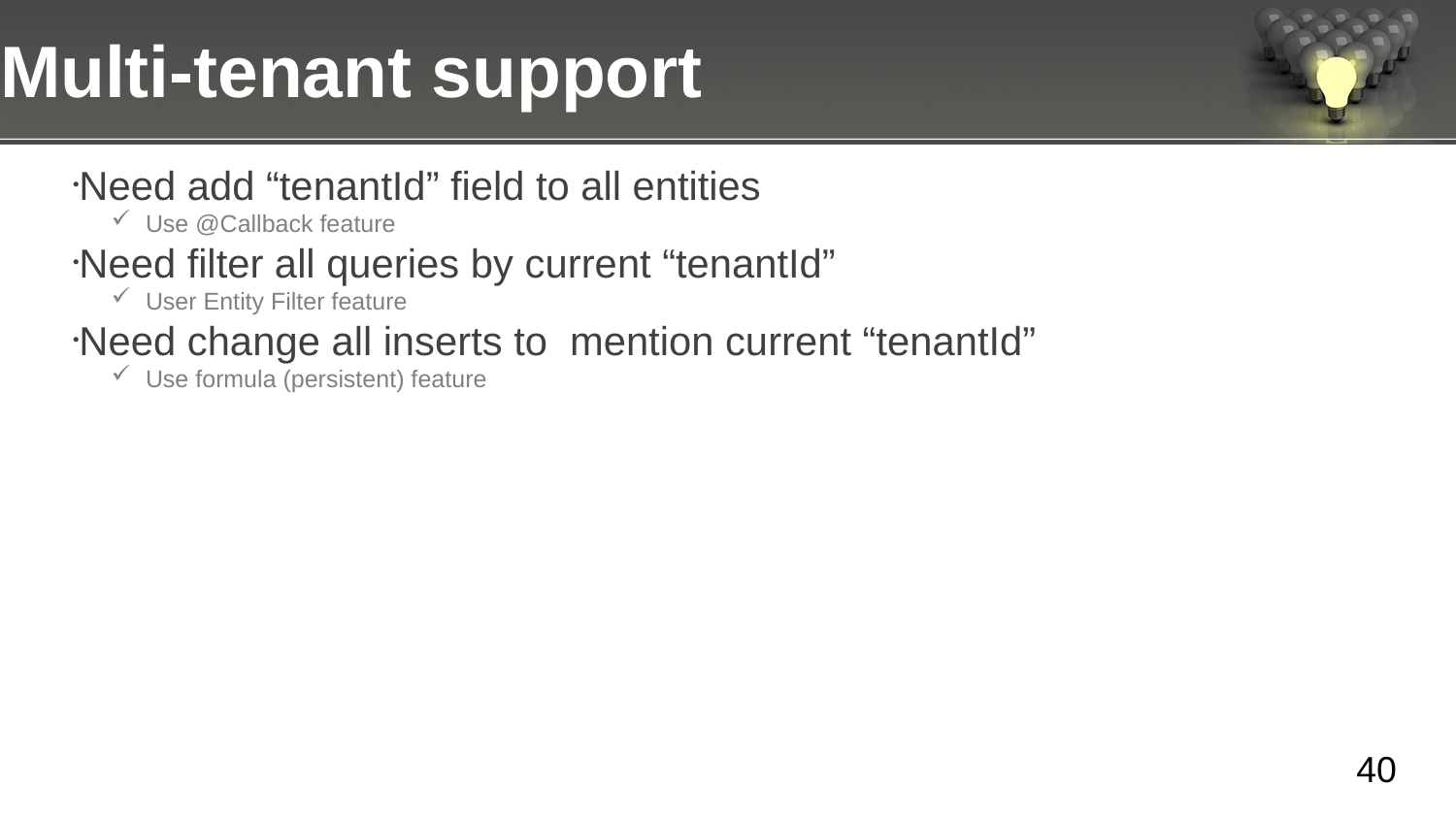

Multi-tenant support
Need add “tenantId” field to all entities
Use @Callback feature
Need filter all queries by current “tenantId”
User Entity Filter feature
Need change all inserts to  mention current “tenantId”
Use formula (persistent) feature